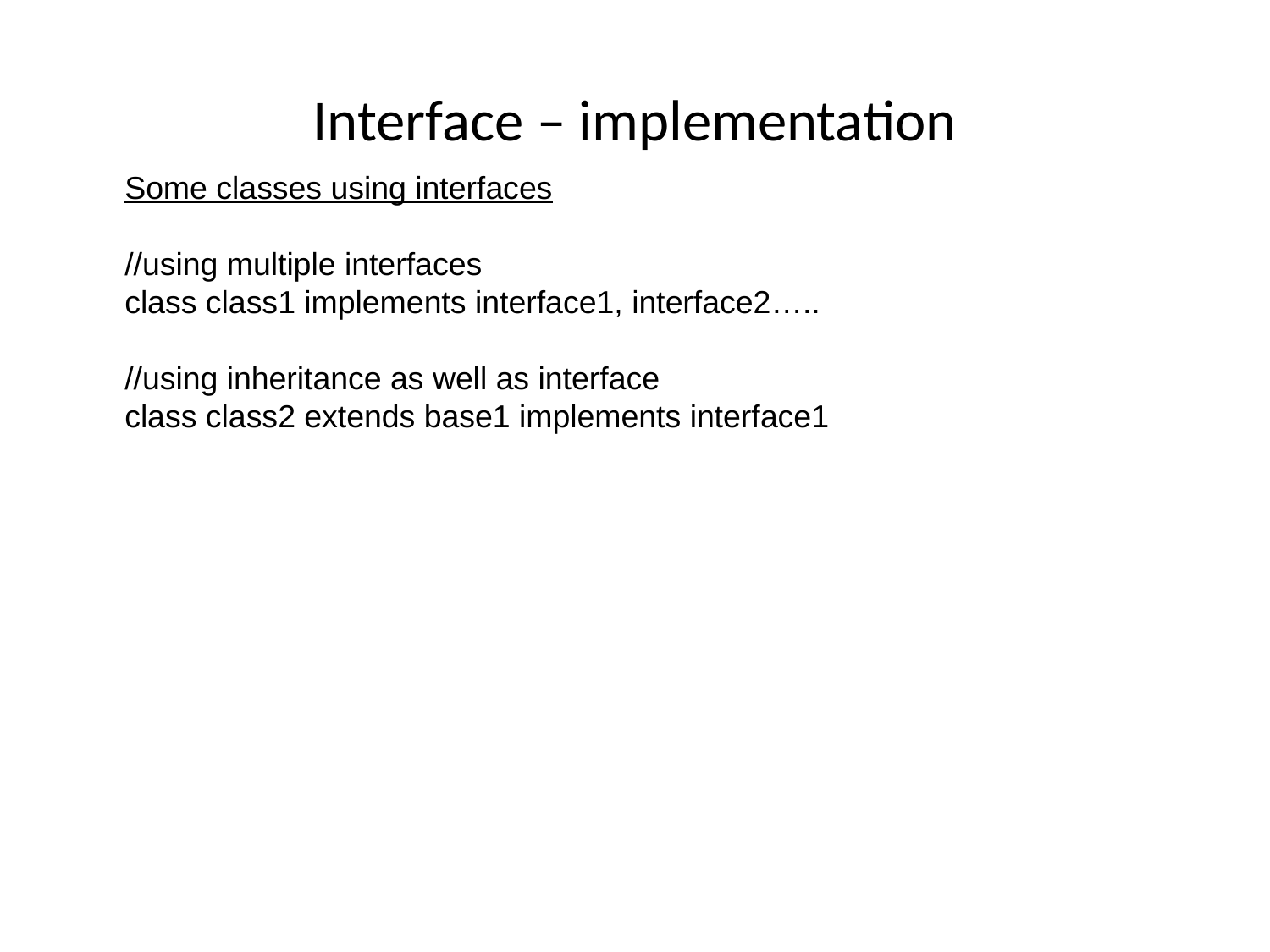

# Interface – implementation
Some classes using interfaces

//using multiple interfaces
class class1 implements interface1, interface2…..

//using inheritance as well as interface
class class2 extends base1 implements interface1